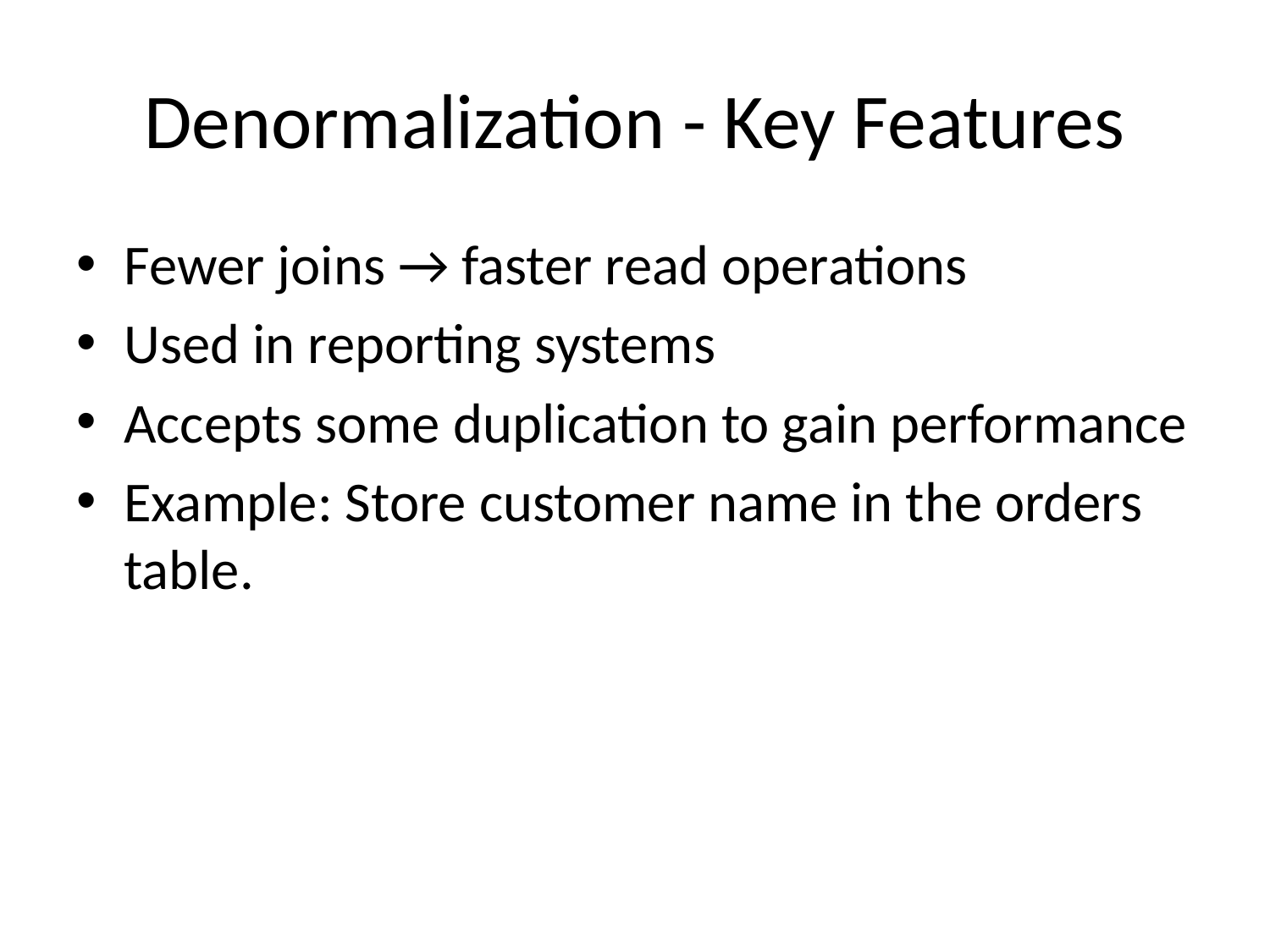

# Denormalization - Key Features
Fewer joins → faster read operations
Used in reporting systems
Accepts some duplication to gain performance
Example: Store customer name in the orders table.